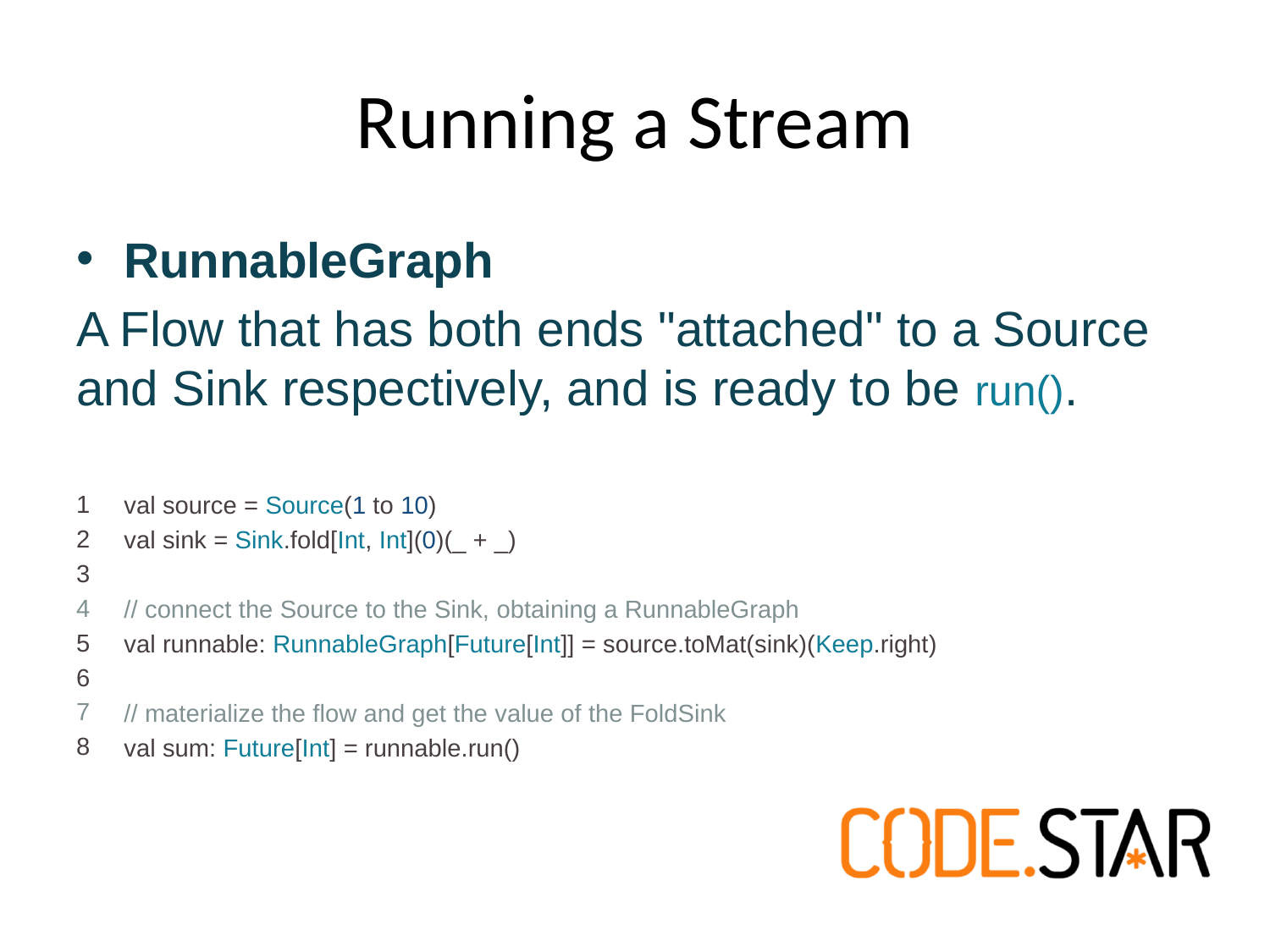

# Running a Stream
RunnableGraph
A Flow that has both ends "attached" to a Source and Sink respectively, and is ready to be run().

val source = Source(1 to 10)
val sink = Sink.fold[Int, Int](0)(_ + _)

// connect the Source to the Sink, obtaining a RunnableGraph
val runnable: RunnableGraph[Future[Int]] = source.toMat(sink)(Keep.right)

// materialize the flow and get the value of the FoldSink
val sum: Future[Int] = runnable.run()